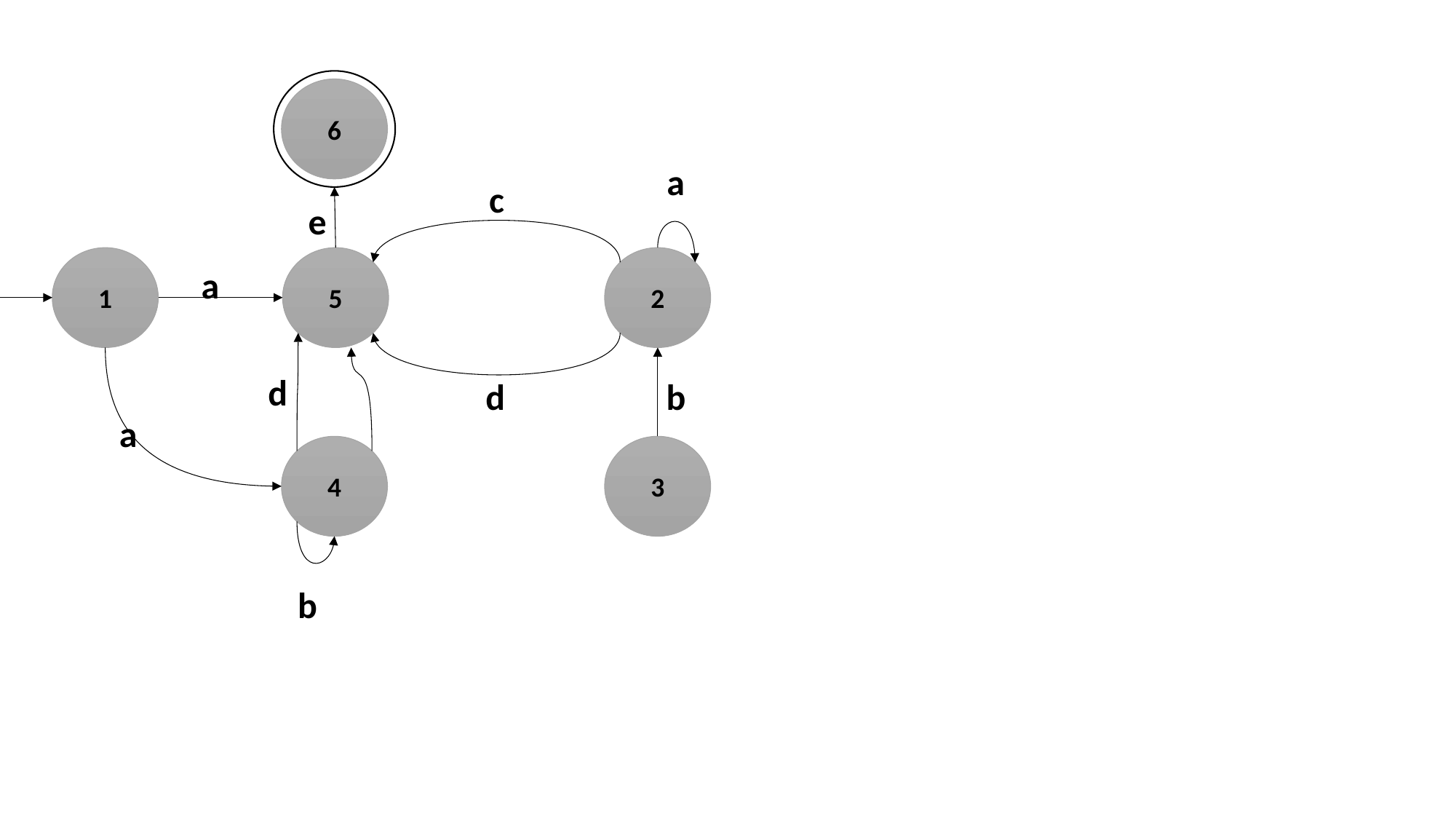

1
6
a
c
e
1
2
5
a
d
d
b
a
4
3
b